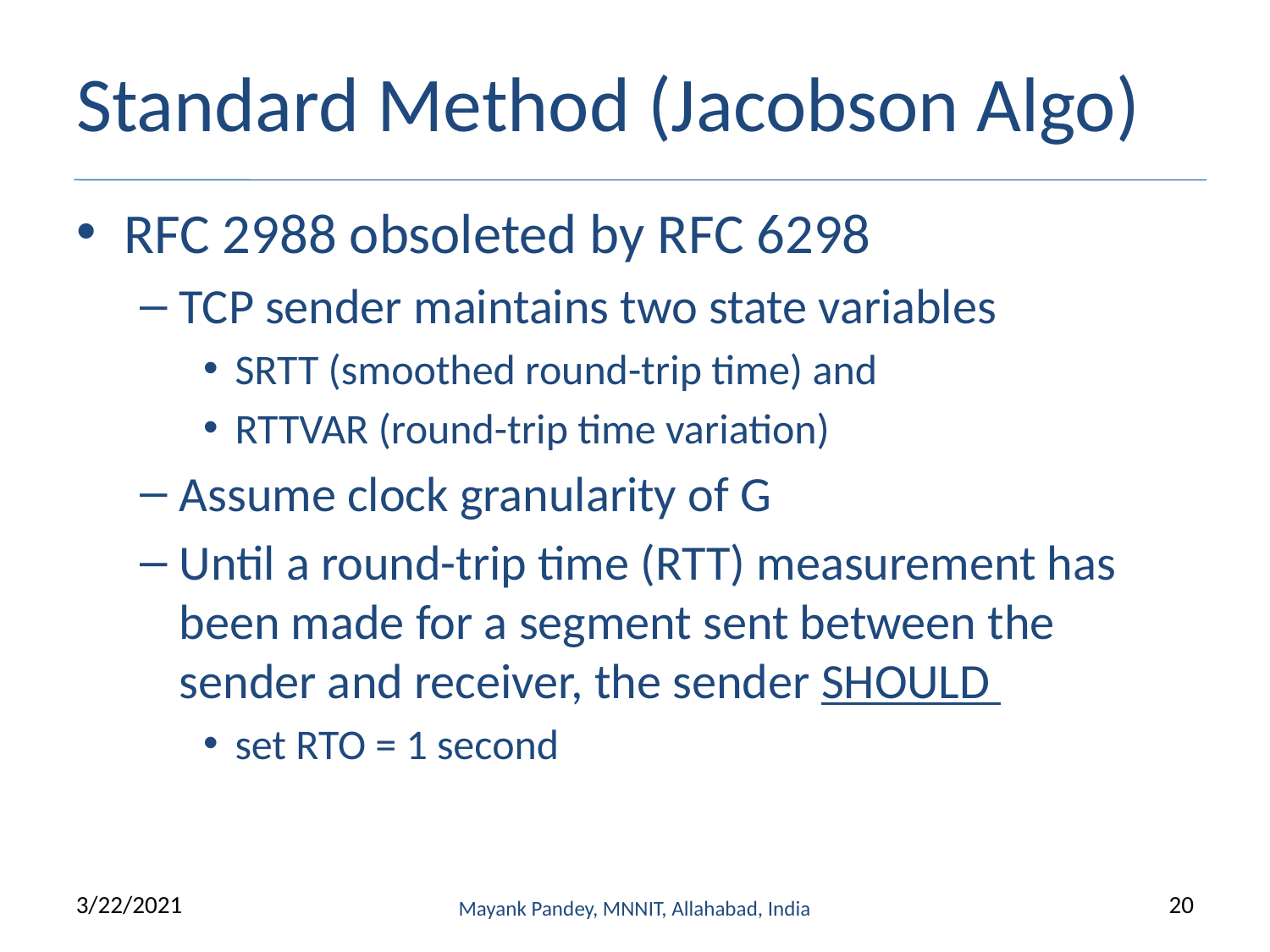

# Standard Method (Jacobson Algo)
RFC 2988 obsoleted by RFC 6298
TCP sender maintains two state variables
SRTT (smoothed round-trip time) and
RTTVAR (round-trip time variation)
Assume clock granularity of G
Until a round-trip time (RTT) measurement has been made for a segment sent between the sender and receiver, the sender SHOULD
set RTO = 1 second

3/22/2021
Mayank Pandey, MNNIT, Allahabad, India
20